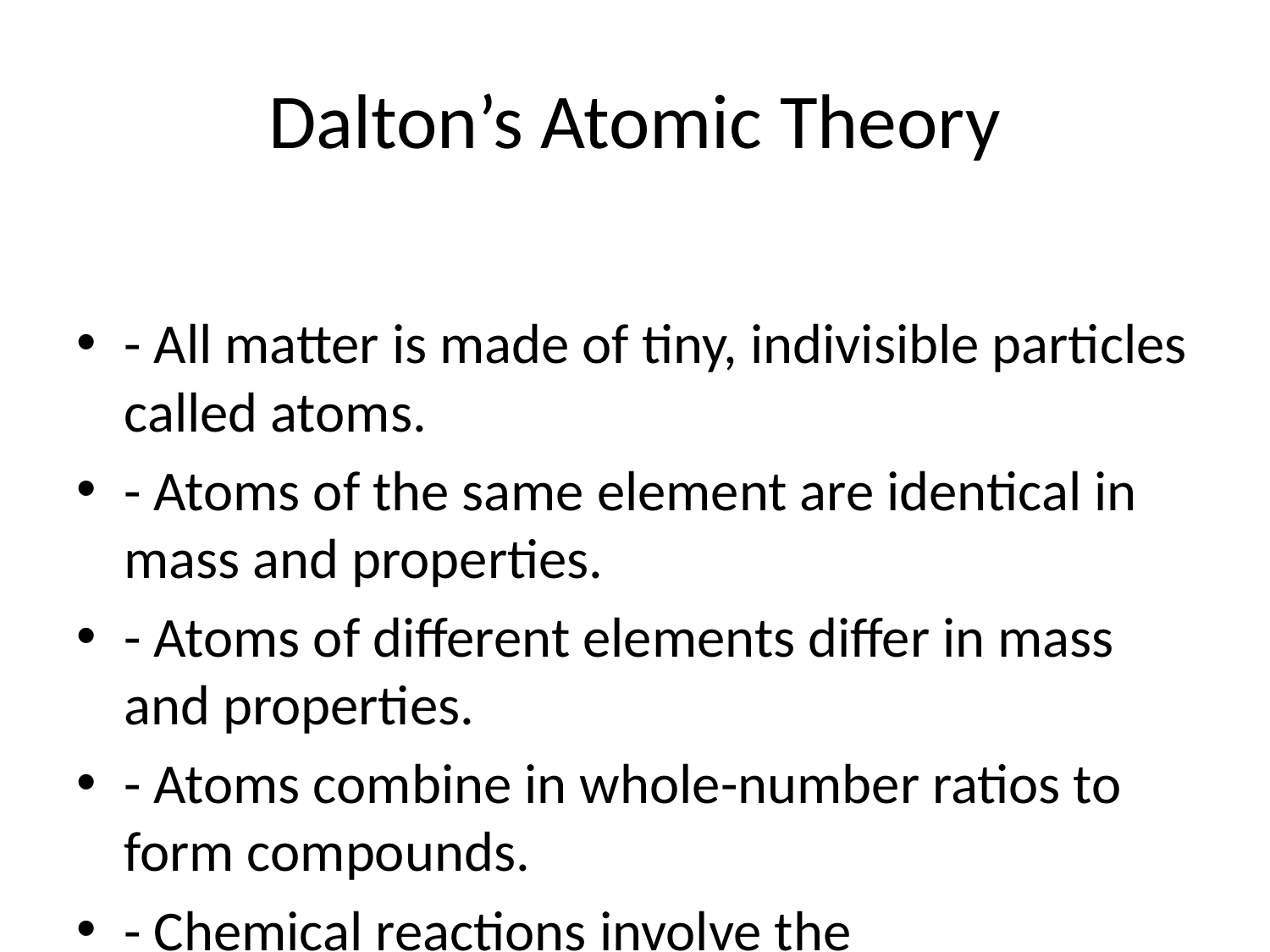

# Dalton’s Atomic Theory

- All matter is made of tiny, indivisible particles called atoms.
- Atoms of the same element are identical in mass and properties.
- Atoms of different elements differ in mass and properties.
- Atoms combine in whole-number ratios to form compounds.
- Chemical reactions involve the rearrangement of atoms without creation or destruction.
- Limitations:
    - Atoms are divisible (discovery of subatomic particles).
    - Isotopes exist (atoms of the same element with different masses).